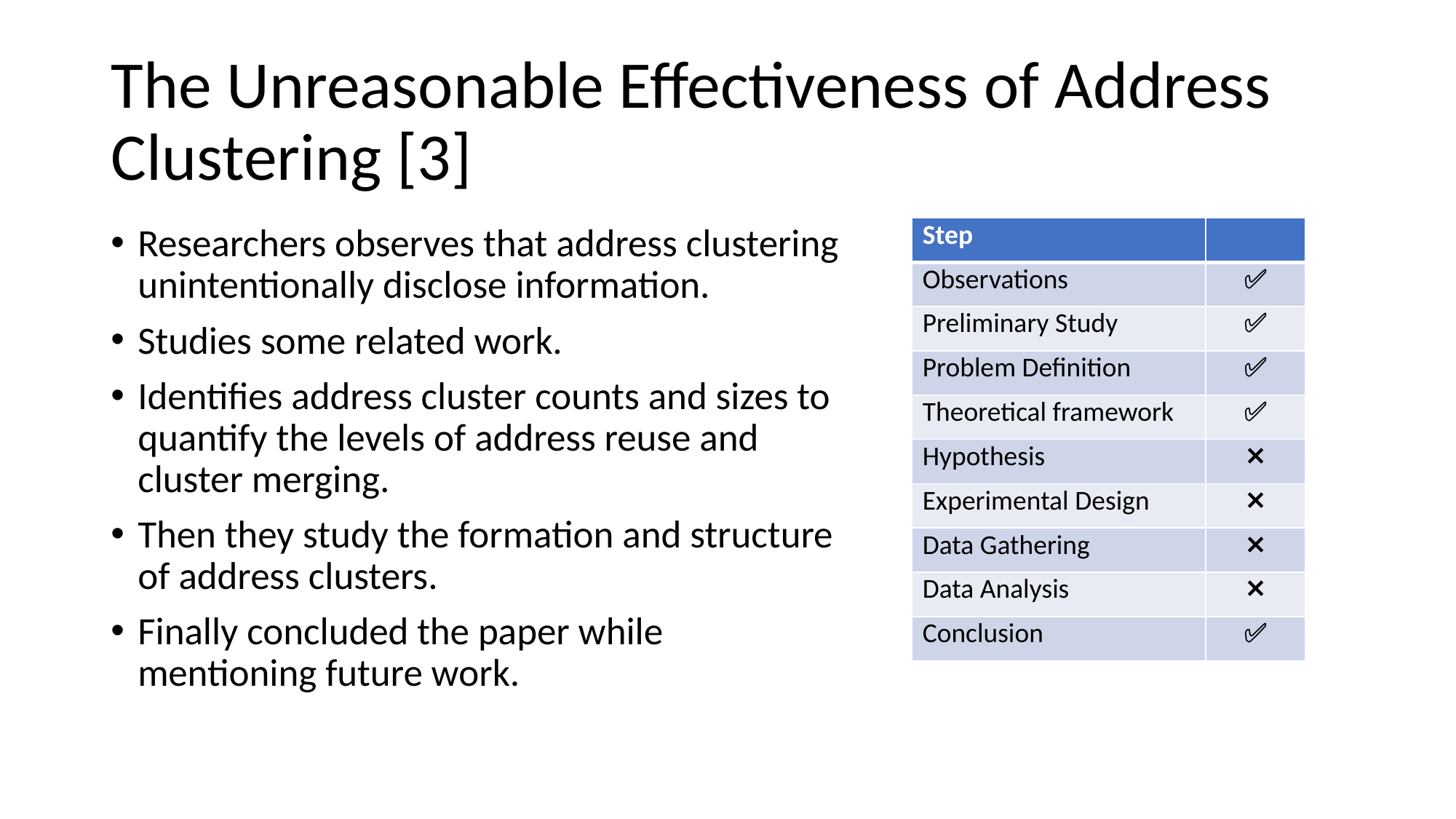

# The Unreasonable Effectiveness of Address Clustering [3]
Researchers observes that address clustering unintentionally disclose information.
Studies some related work.
Identifies address cluster counts and sizes to quantify the levels of address reuse and cluster merging.
Then they study the formation and structure of address clusters.
Finally concluded the paper while mentioning future work.
| Step |  |
| --- | --- |
| Observations | ✅ |
| Preliminary Study | ✅ |
| Problem Definition | ✅ |
| Theoretical framework | ✅ |
| Hypothesis | ❌ |
| Experimental Design | ❌ |
| Data Gathering | ❌ |
| Data Analysis | ❌ |
| Conclusion | ✅ |